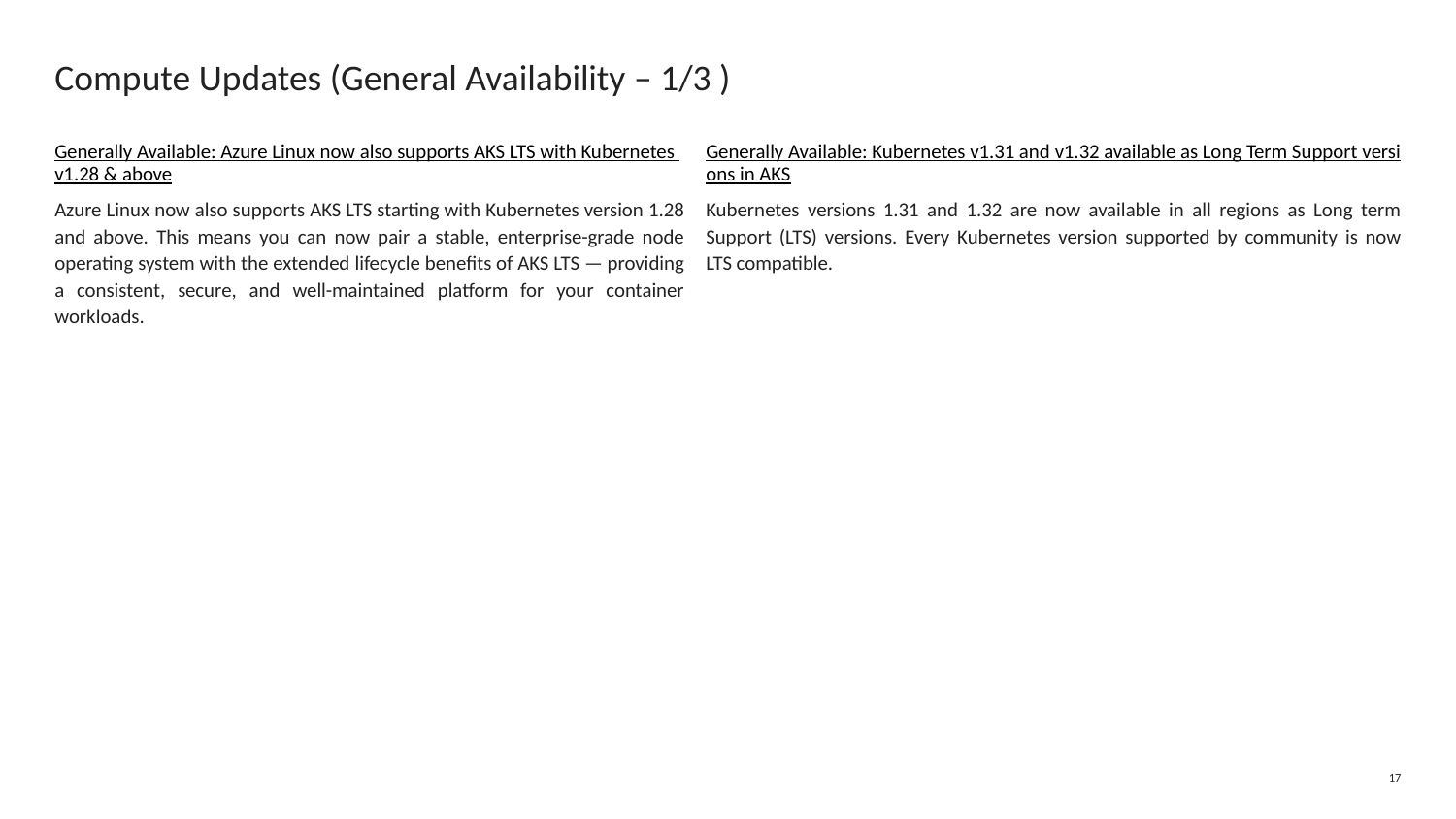

# Compute Updates (General Availability – 1/3 )
Generally Available: Kubernetes v1.31 and v1.32 available as Long Term Support versions in AKS
Kubernetes versions 1.31 and 1.32 are now available in all regions as Long term Support (LTS) versions. Every Kubernetes version supported by community is now LTS compatible.
Generally Available: Azure Linux now also supports AKS LTS with Kubernetes v1.28 & above
Azure Linux now also supports AKS LTS starting with Kubernetes version 1.28 and above. This means you can now pair a stable, enterprise-grade node operating system with the extended lifecycle benefits of AKS LTS — providing a consistent, secure, and well-maintained platform for your container workloads.